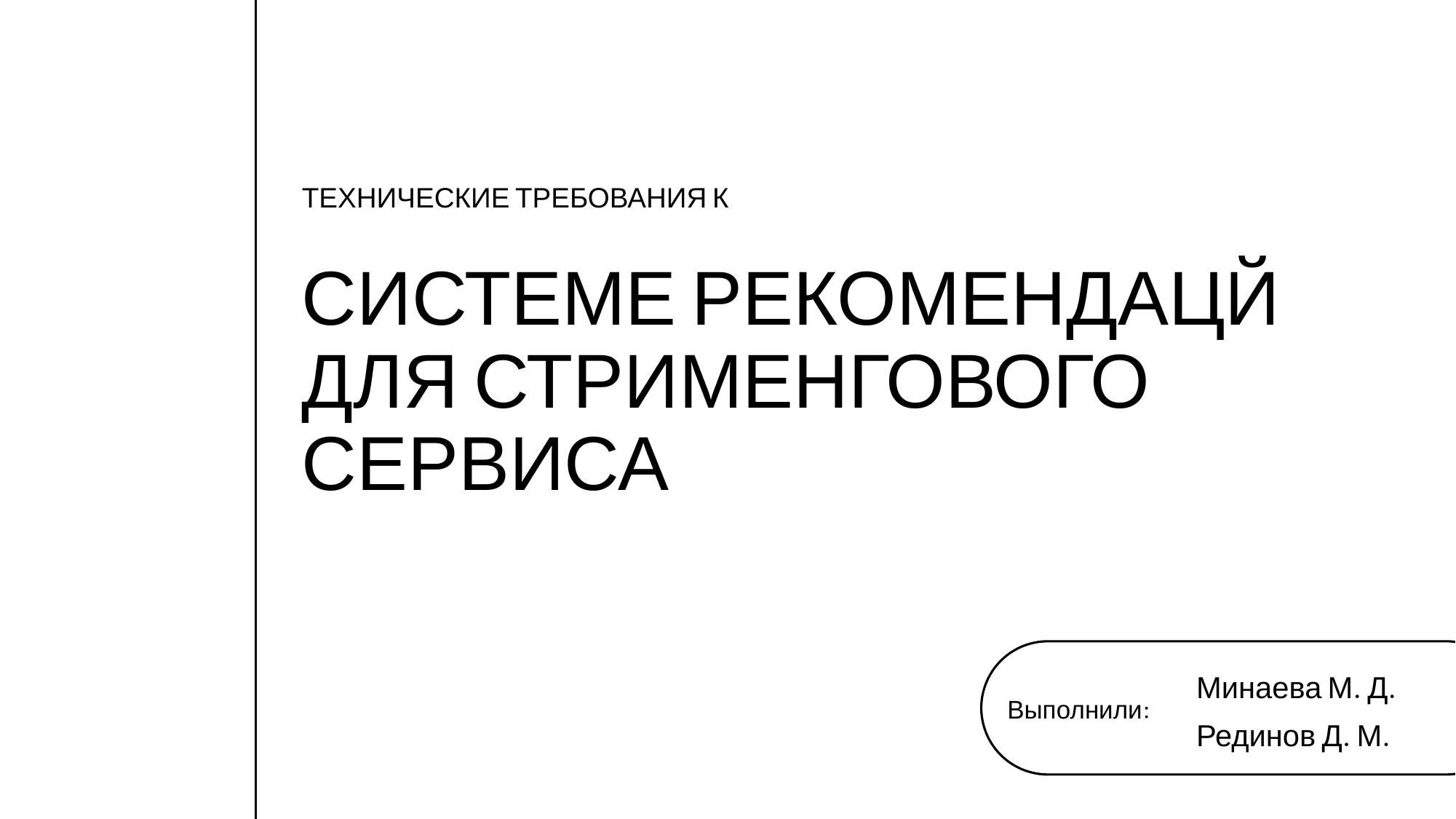

ТЕХНИЧЕСКИЕ ТРЕБОВАНИЯ К
# СИСТЕМЕ РЕКОМЕНДАЦЙ ДЛЯ СТРИМЕНГОВОГО СЕРВИСА

Минаева М. Д.
Рединов Д. М.
Выполнили: